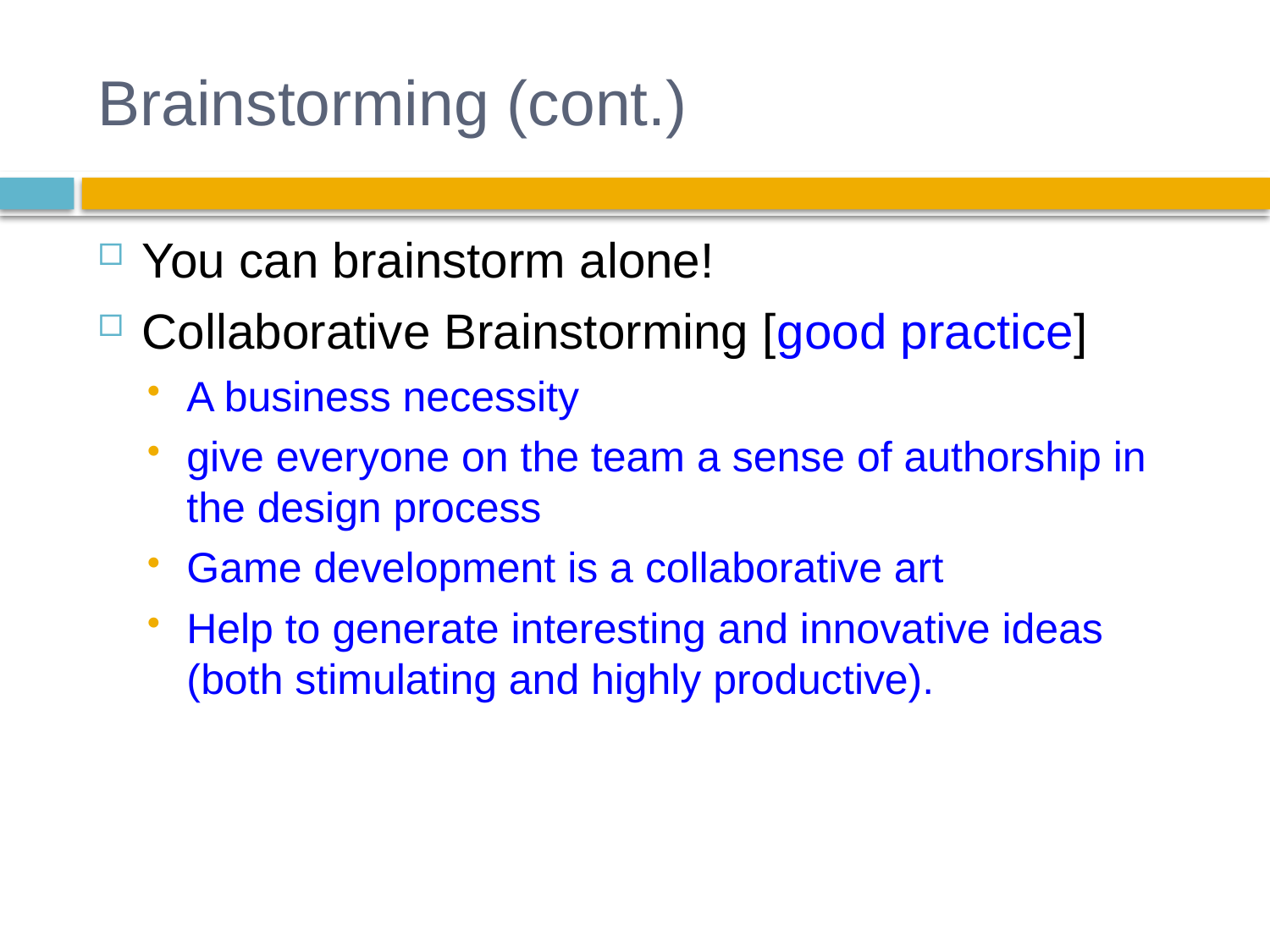

# Brainstorming (cont.)
You can brainstorm alone!
Collaborative Brainstorming [good practice]
A business necessity
give everyone on the team a sense of authorship in the design process
Game development is a collaborative art
Help to generate interesting and innovative ideas (both stimulating and highly productive).